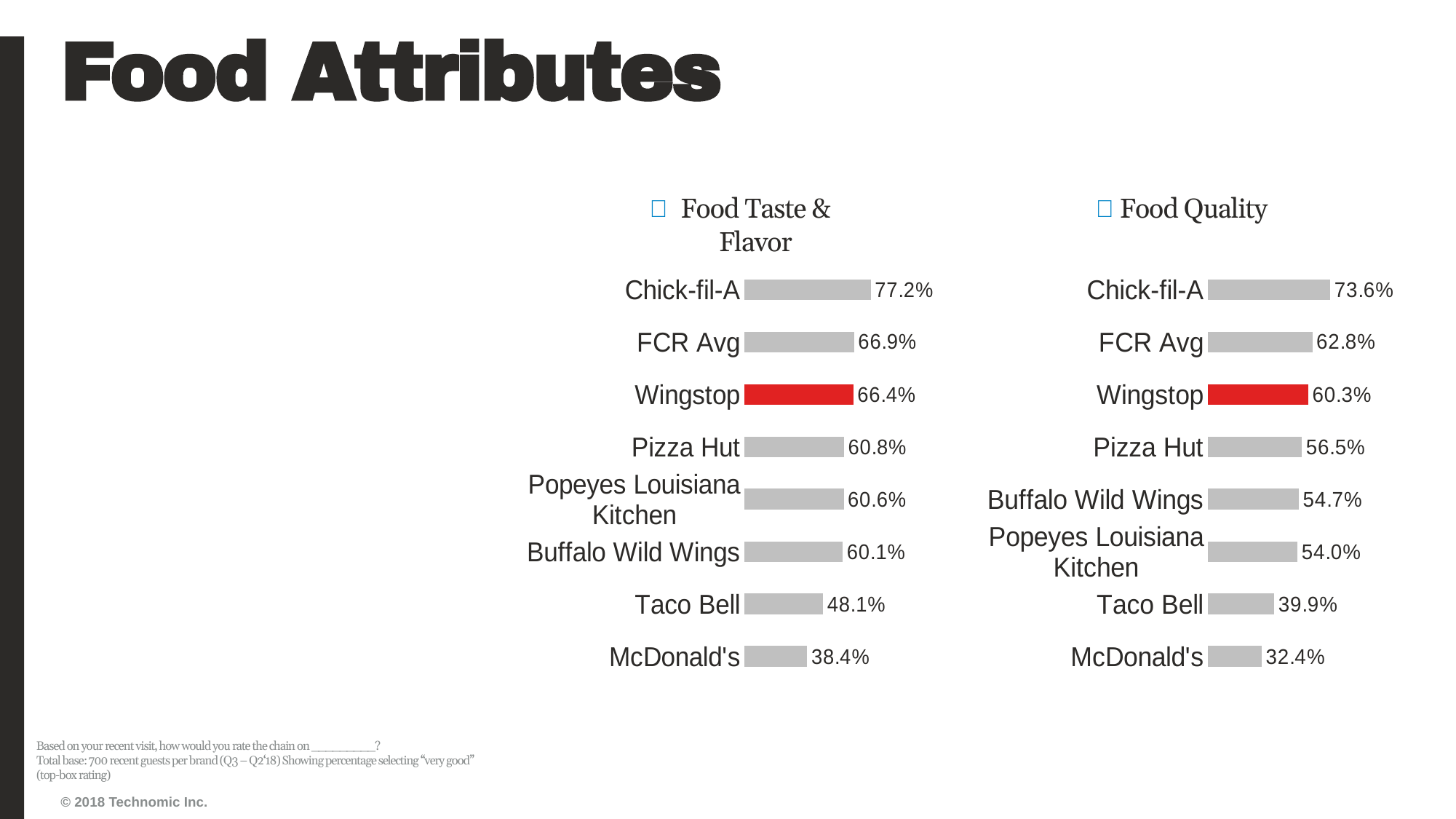

# Food Attributes
Food Taste & Flavor
Food Quality

### Chart

| Category | Series1 |
|---|---|
| McDonald's | 0.3837037037037037 |
| Taco Bell | 0.4809384164222874 |
| Buffalo Wild Wings | 0.6008708272859217 |
| Popeyes Louisiana Kitchen | 0.6063675832127352 |
| Pizza Hut | 0.607871720116618 |
| Wingstop | 0.6642120765832106 |
| FCR Avg | 0.6689551518472145 |
| Chick-fil-A | 0.7718023255813954 |

### Chart

| Category | Series1 |
|---|---|
| McDonald's | 0.32392273402674593 |
| Taco Bell | 0.3991291727140784 |
| Popeyes Louisiana Kitchen | 0.539568345323741 |
| Buffalo Wild Wings | 0.5470332850940666 |
| Pizza Hut | 0.5651537335285505 |
| Wingstop | 0.6034985422740525 |
| FCR Avg | 0.6281943400690045 |
| Chick-fil-A | 0.736231884057971 |
Based on your recent visit, how would you rate the chain on _________?                                           Total base: 700 recent guests per brand (Q3 – Q2‘18) Showing percentage selecting “very good” (top-box rating)